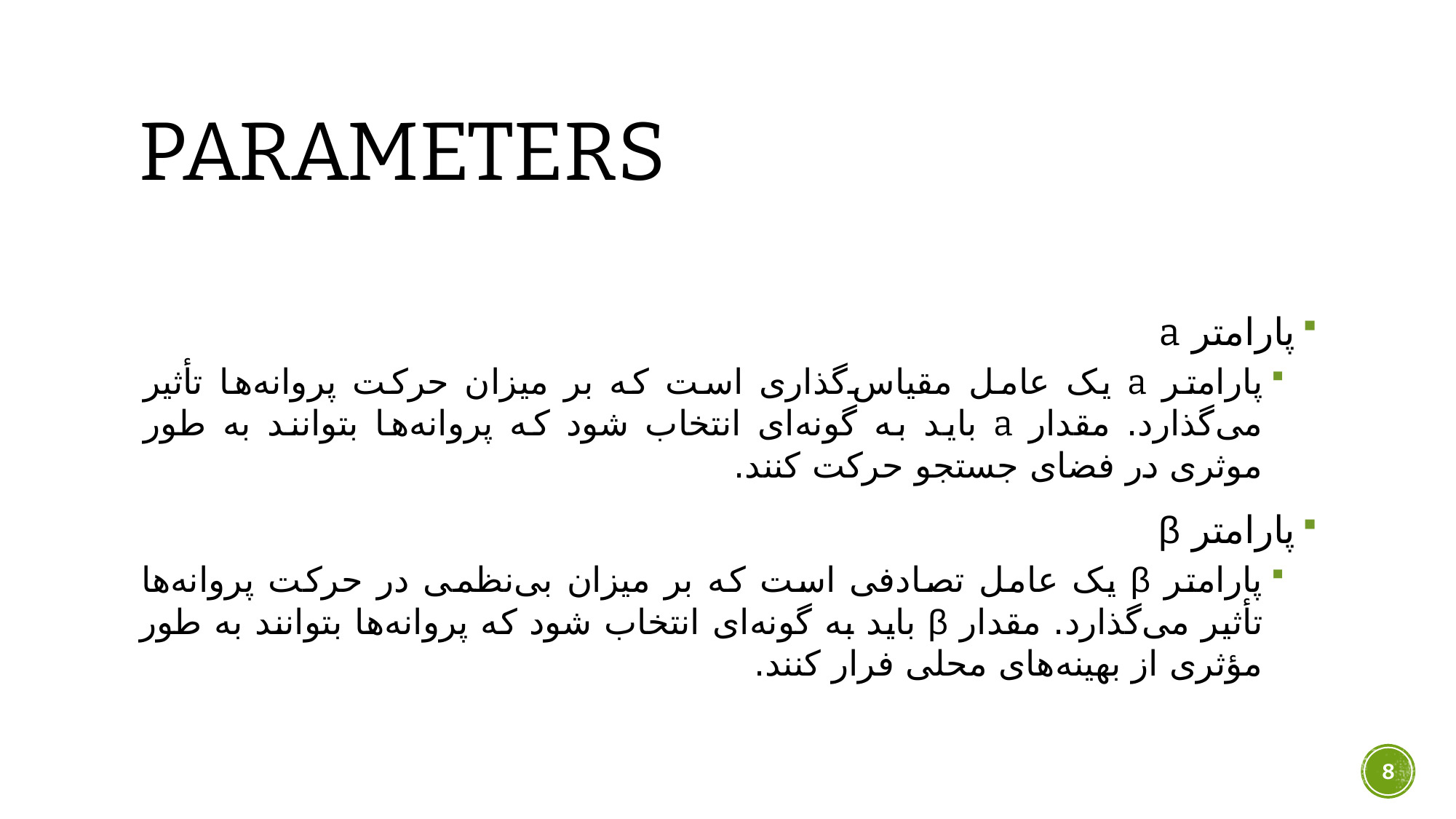

# Parameters
پارامتر a
پارامتر a یک عامل مقیاس‌گذاری است که بر میزان حرکت پروانه‌ها تأثیر می‌گذارد. مقدار a باید به گونه‌ای انتخاب شود که پروانه‌ها بتوانند به طور موثری در فضای جستجو حرکت کنند.
پارامتر β
پارامتر β یک عامل تصادفی است که بر میزان بی‌نظمی در حرکت پروانه‌ها تأثیر می‌گذارد. مقدار β باید به گونه‌ای انتخاب شود که پروانه‌ها بتوانند به طور مؤثری از بهینه‌های محلی فرار کنند.
8